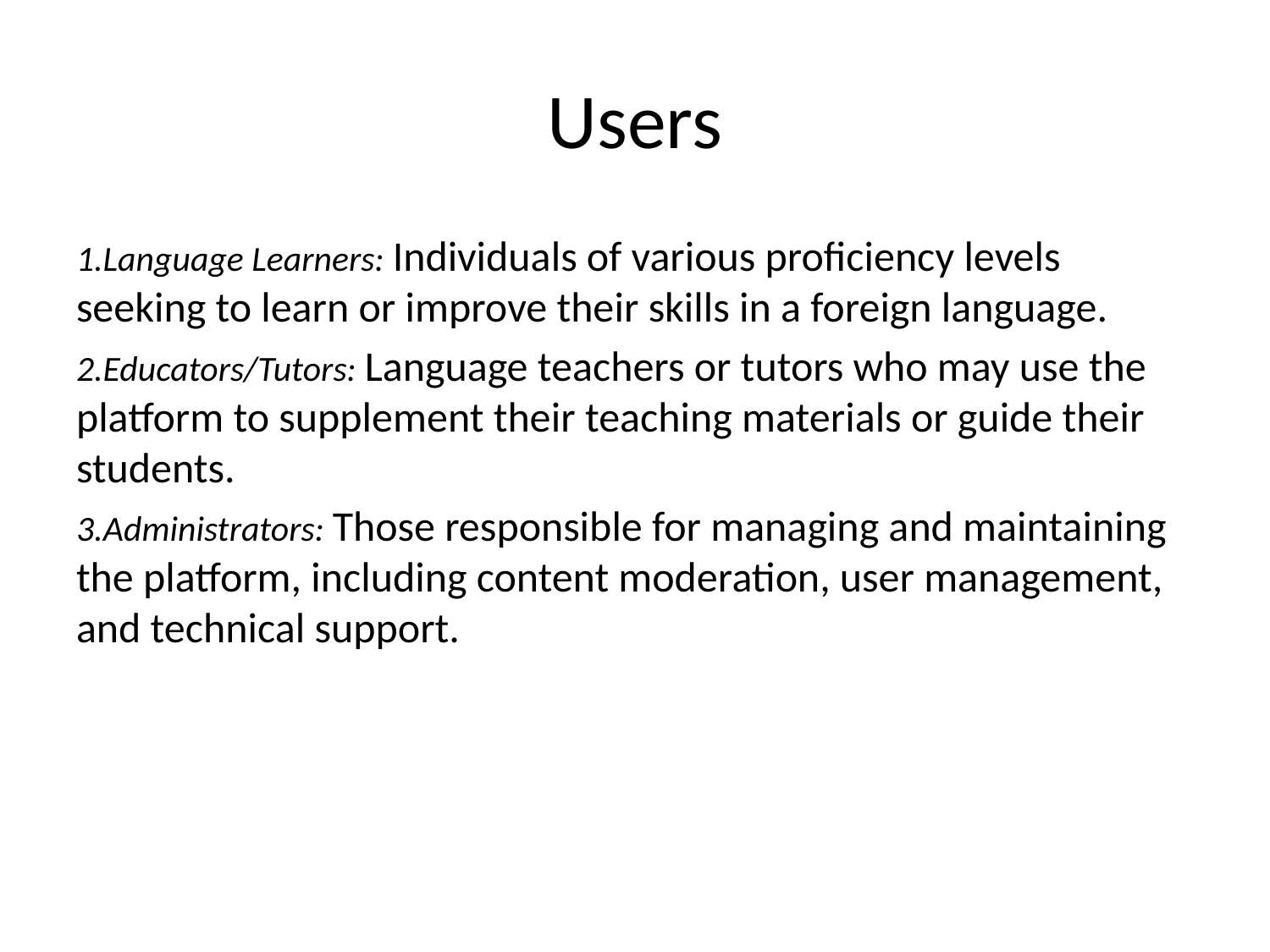

# Users
1.Language Learners: Individuals of various proficiency levels seeking to learn or improve their skills in a foreign language.
2.Educators/Tutors: Language teachers or tutors who may use the platform to supplement their teaching materials or guide their students.
3.Administrators: Those responsible for managing and maintaining the platform, including content moderation, user management, and technical support.